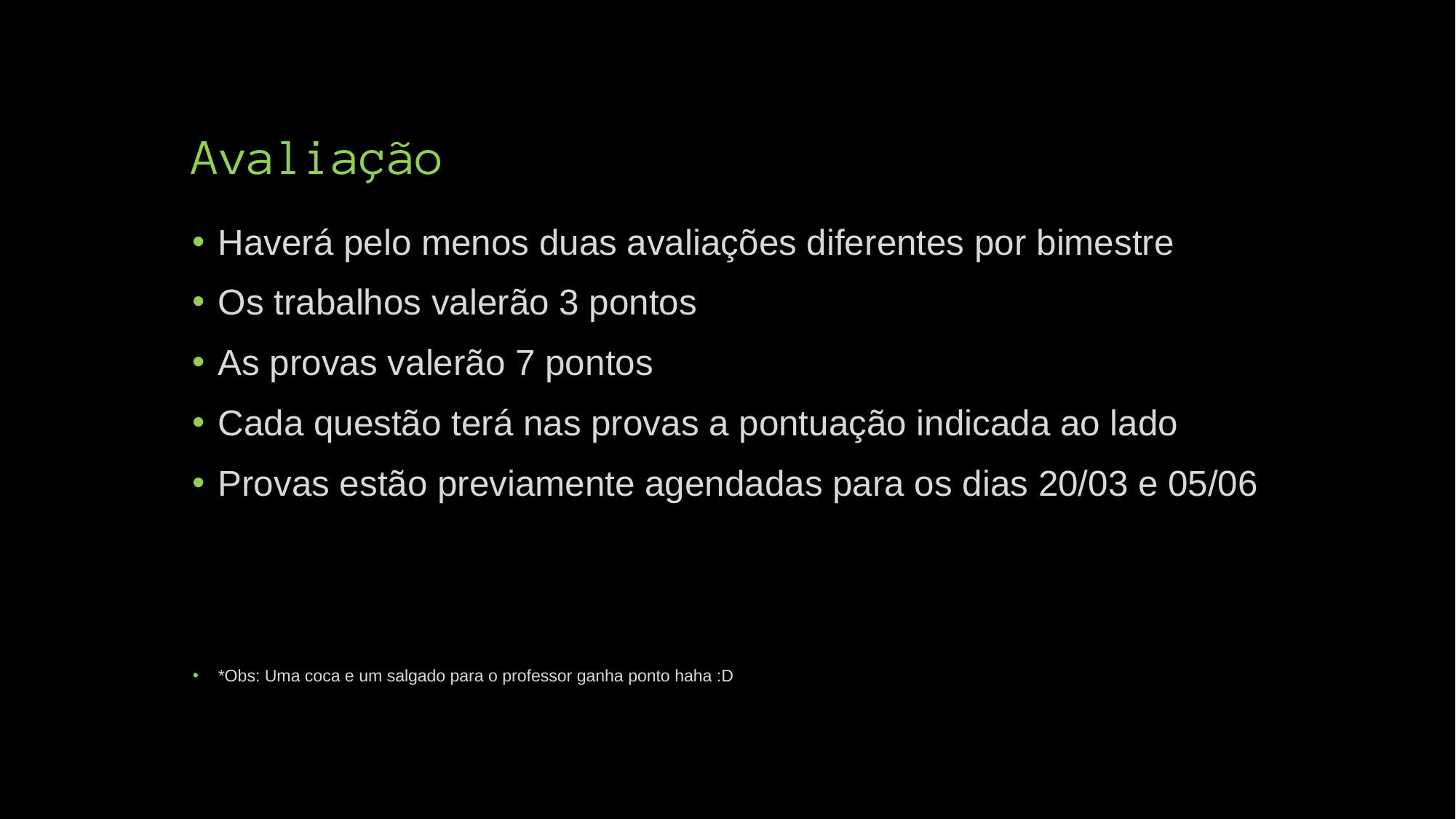

# Avaliação
Haverá pelo menos duas avaliações diferentes por bimestre
Os trabalhos valerão 3 pontos
As provas valerão 7 pontos
Cada questão terá nas provas a pontuação indicada ao lado
Provas estão previamente agendadas para os dias 20/03 e 05/06

*Obs: Uma coca e um salgado para o professor ganha ponto haha :D